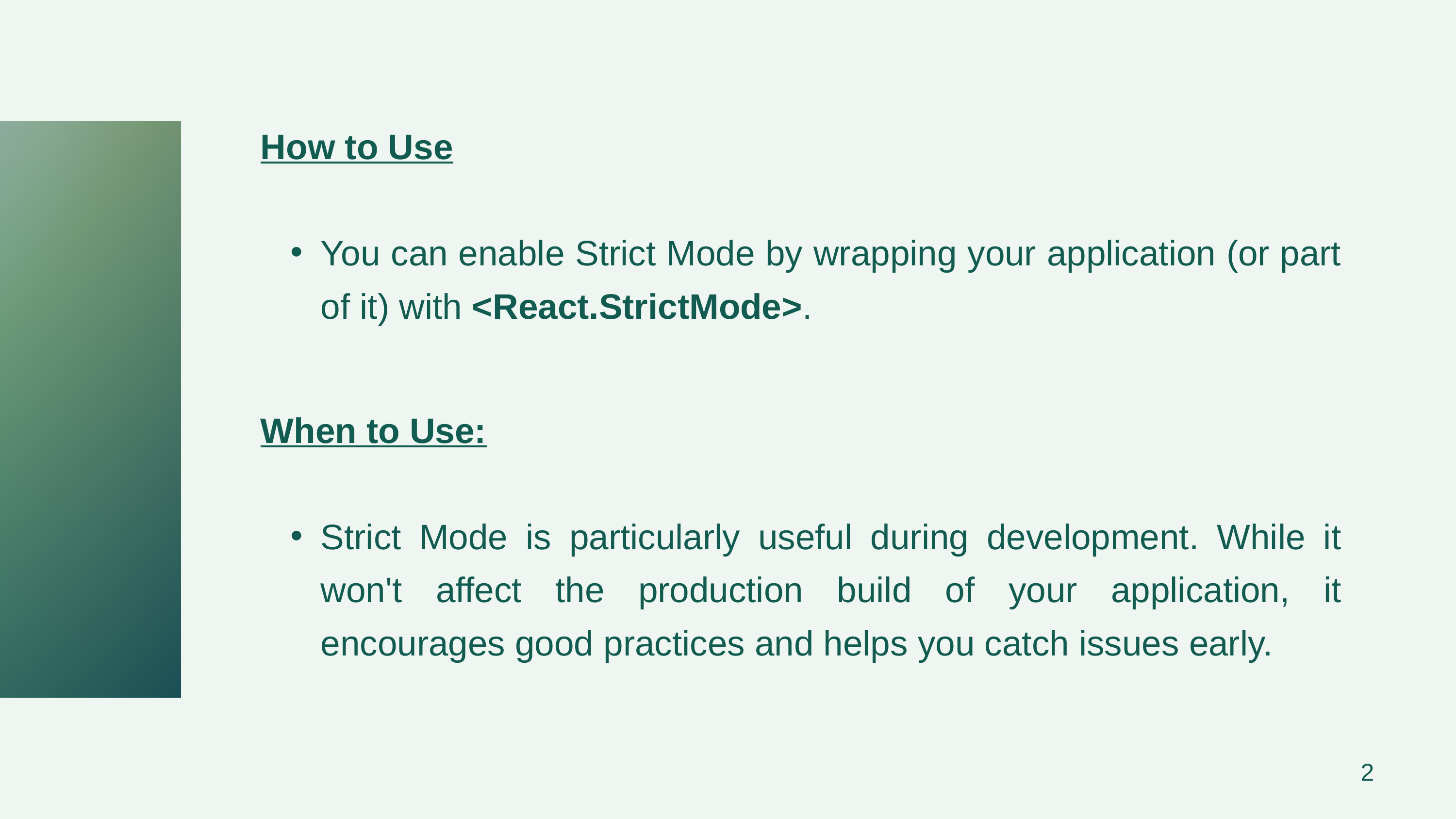

How to Use

You can enable Strict Mode by wrapping your application (or part of it) with <React.StrictMode>.

When to Use:

Strict Mode is particularly useful during development. While it won't affect the production build of your application, it encourages good practices and helps you catch issues early.

2